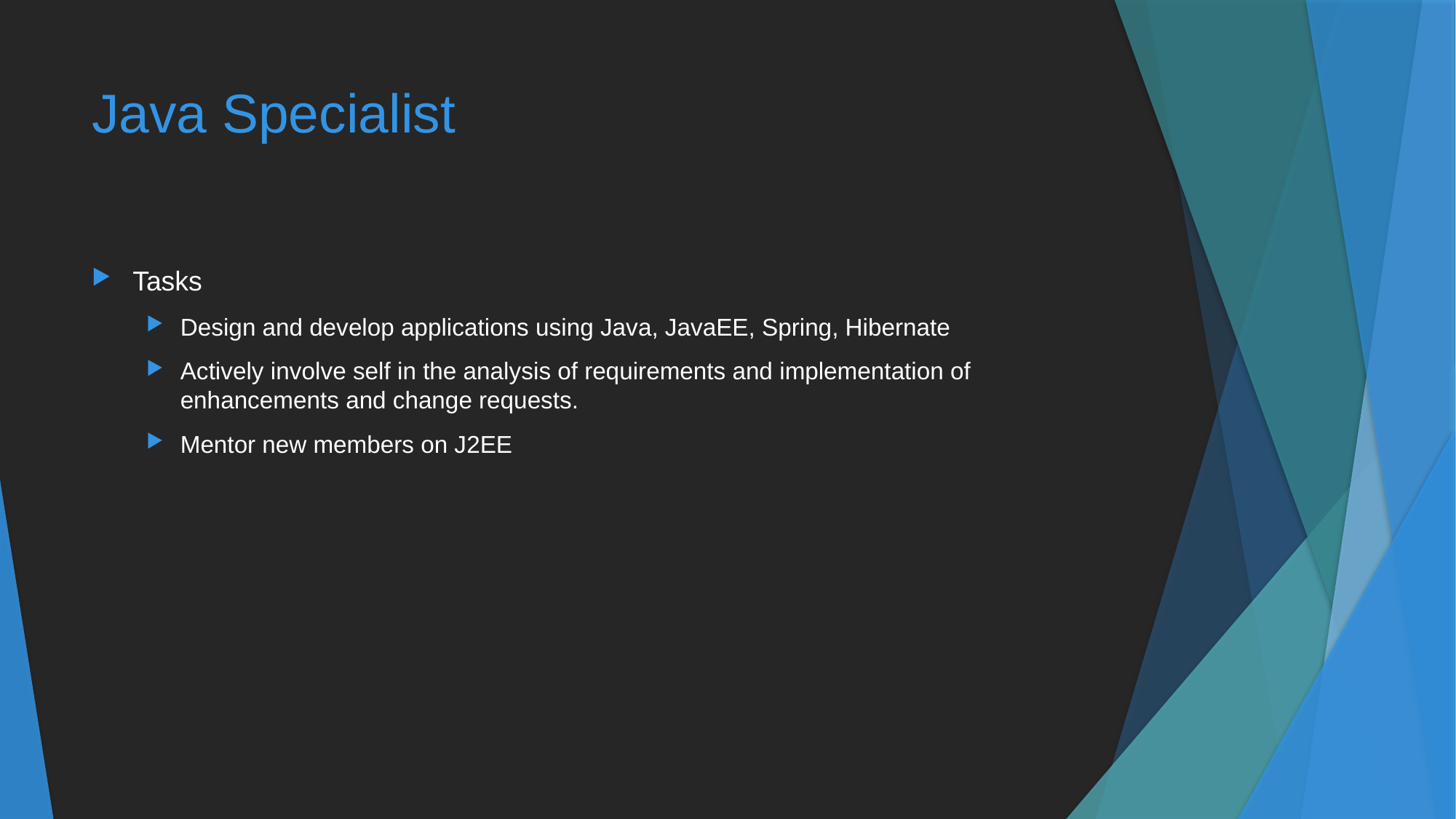

# Java Specialist
Tasks
Design and develop applications using Java, JavaEE, Spring, Hibernate
Actively involve self in the analysis of requirements and implementation of enhancements and change requests.
Mentor new members on J2EE